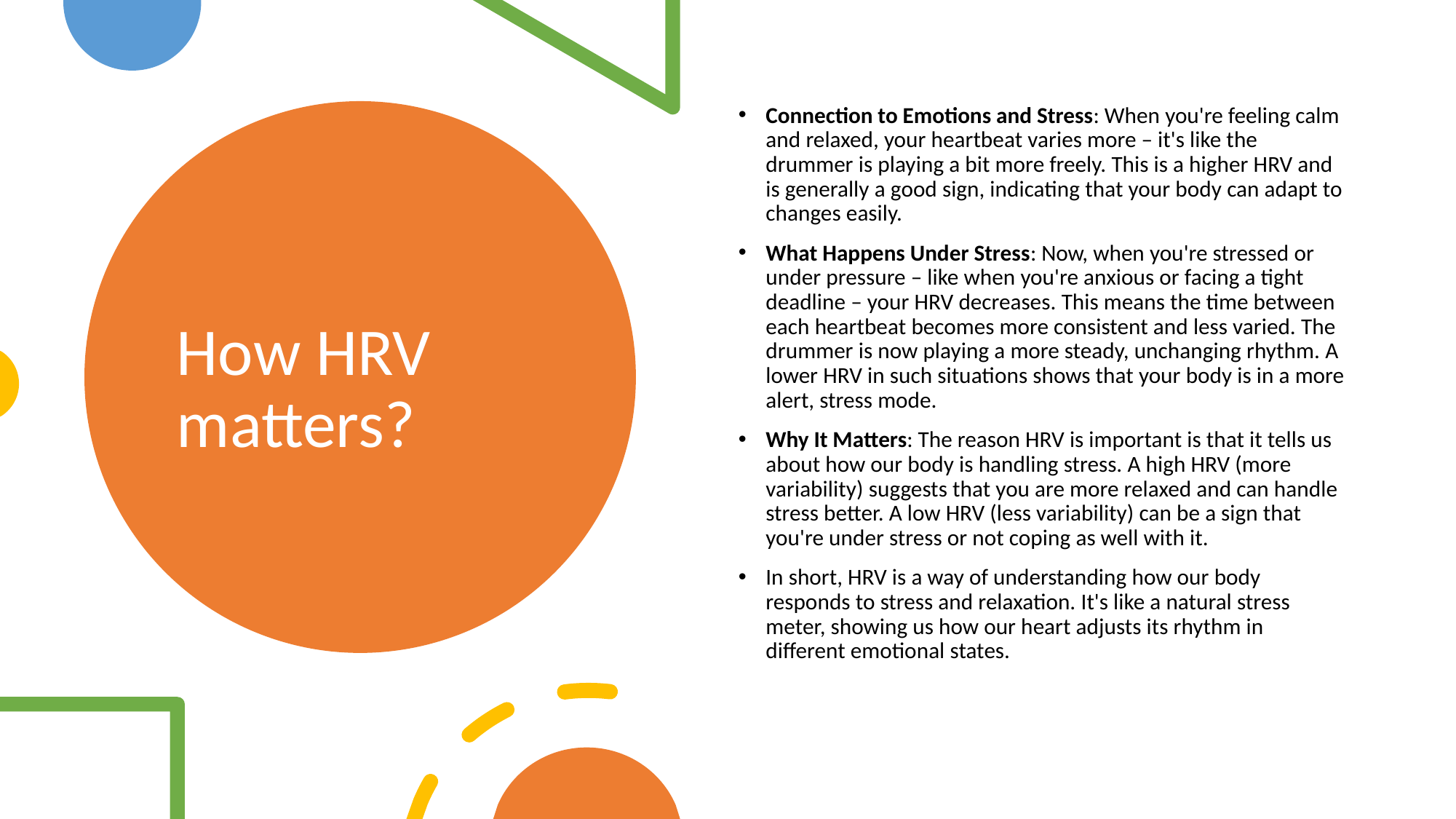

Connection to Emotions and Stress: When you're feeling calm and relaxed, your heartbeat varies more – it's like the drummer is playing a bit more freely. This is a higher HRV and is generally a good sign, indicating that your body can adapt to changes easily.
What Happens Under Stress: Now, when you're stressed or under pressure – like when you're anxious or facing a tight deadline – your HRV decreases. This means the time between each heartbeat becomes more consistent and less varied. The drummer is now playing a more steady, unchanging rhythm. A lower HRV in such situations shows that your body is in a more alert, stress mode.
Why It Matters: The reason HRV is important is that it tells us about how our body is handling stress. A high HRV (more variability) suggests that you are more relaxed and can handle stress better. A low HRV (less variability) can be a sign that you're under stress or not coping as well with it.
In short, HRV is a way of understanding how our body responds to stress and relaxation. It's like a natural stress meter, showing us how our heart adjusts its rhythm in different emotional states.

# How HRV matters?